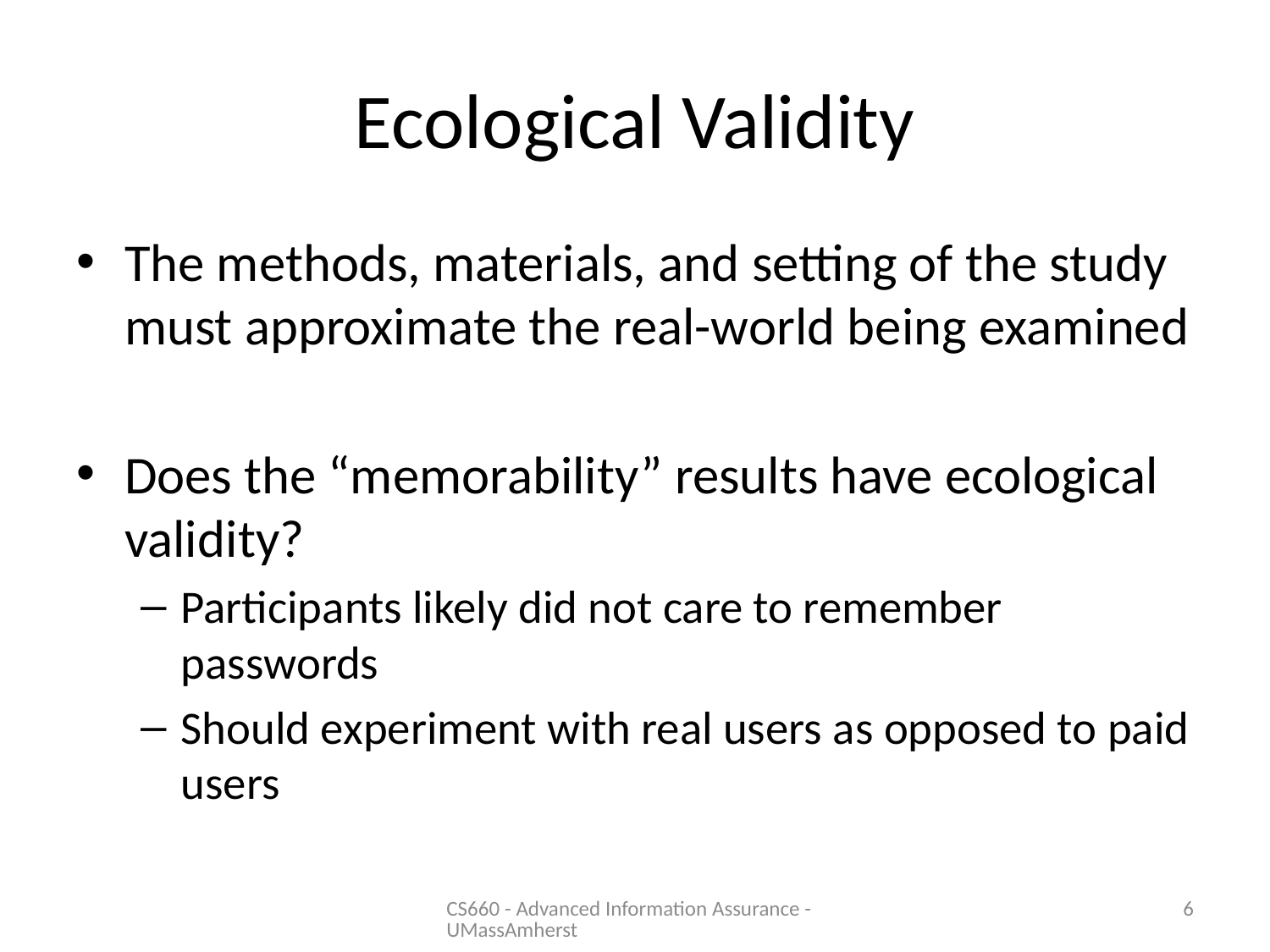

# Ecological Validity
The methods, materials, and setting of the study must approximate the real-world being examined

Does the “memorability” results have ecological validity?
Participants likely did not care to remember passwords
Should experiment with real users as opposed to paid users
CS660 - Advanced Information Assurance - UMassAmherst
6